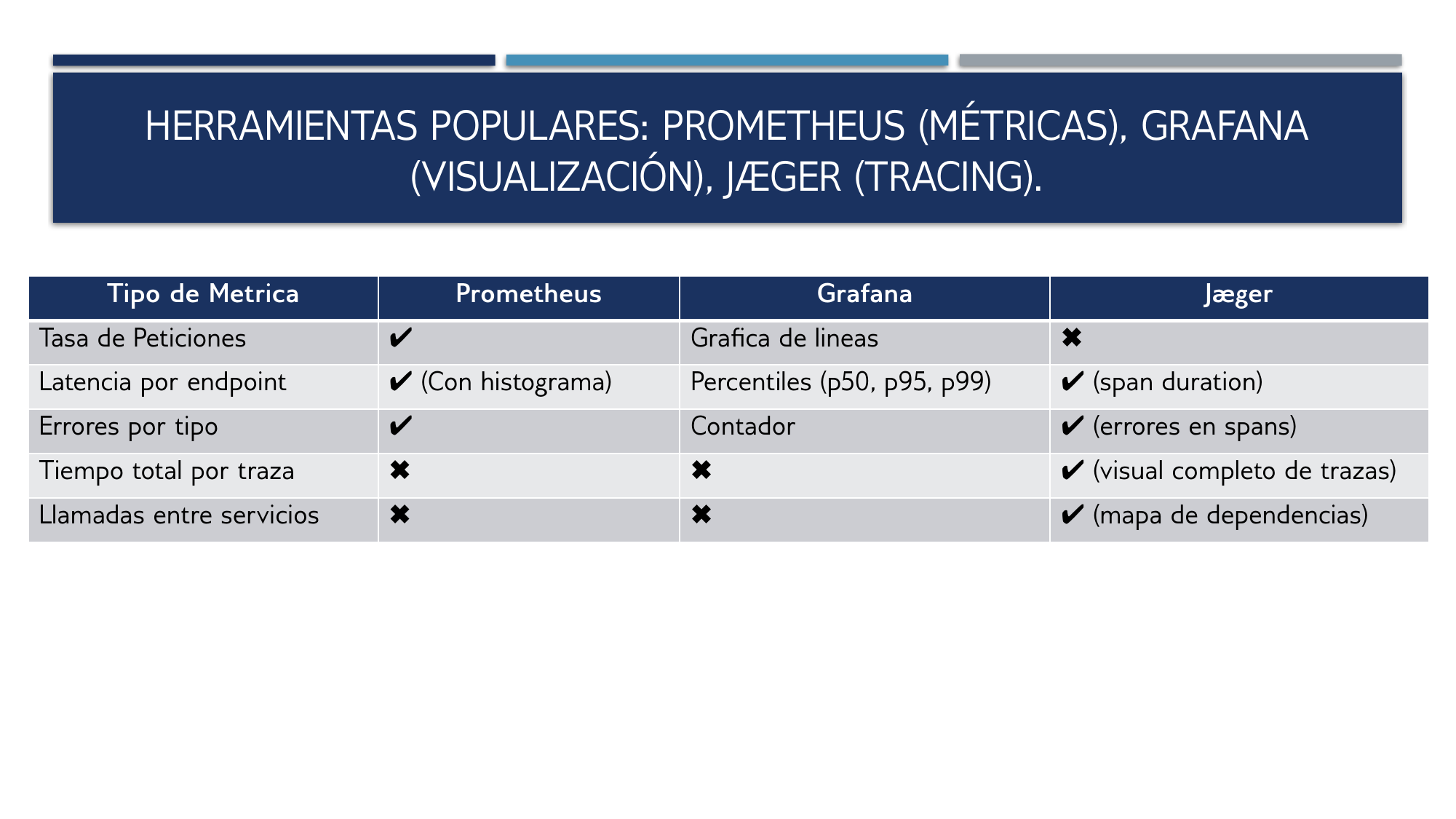

# Herramientas populares: Prometheus (métricas), Grafana (visualización), Jaeger (tracing).
| Tipo de Metrica | Prometheus | Grafana | Jaeger |
| --- | --- | --- | --- |
| Tasa de Peticiones | ✔️ | Grafica de lineas | ✖️ |
| Latencia por endpoint | ✔️ (Con histograma) | Percentiles (p50, p95, p99) | ✔️ (span duration) |
| Errores por tipo | ✔️ | Contador | ✔️ (errores en spans) |
| Tiempo total por traza | ✖️ | ✖️ | ✔️ (visual completo de trazas) |
| Llamadas entre servicios | ✖️ | ✖️ | ✔️ (mapa de dependencias) |